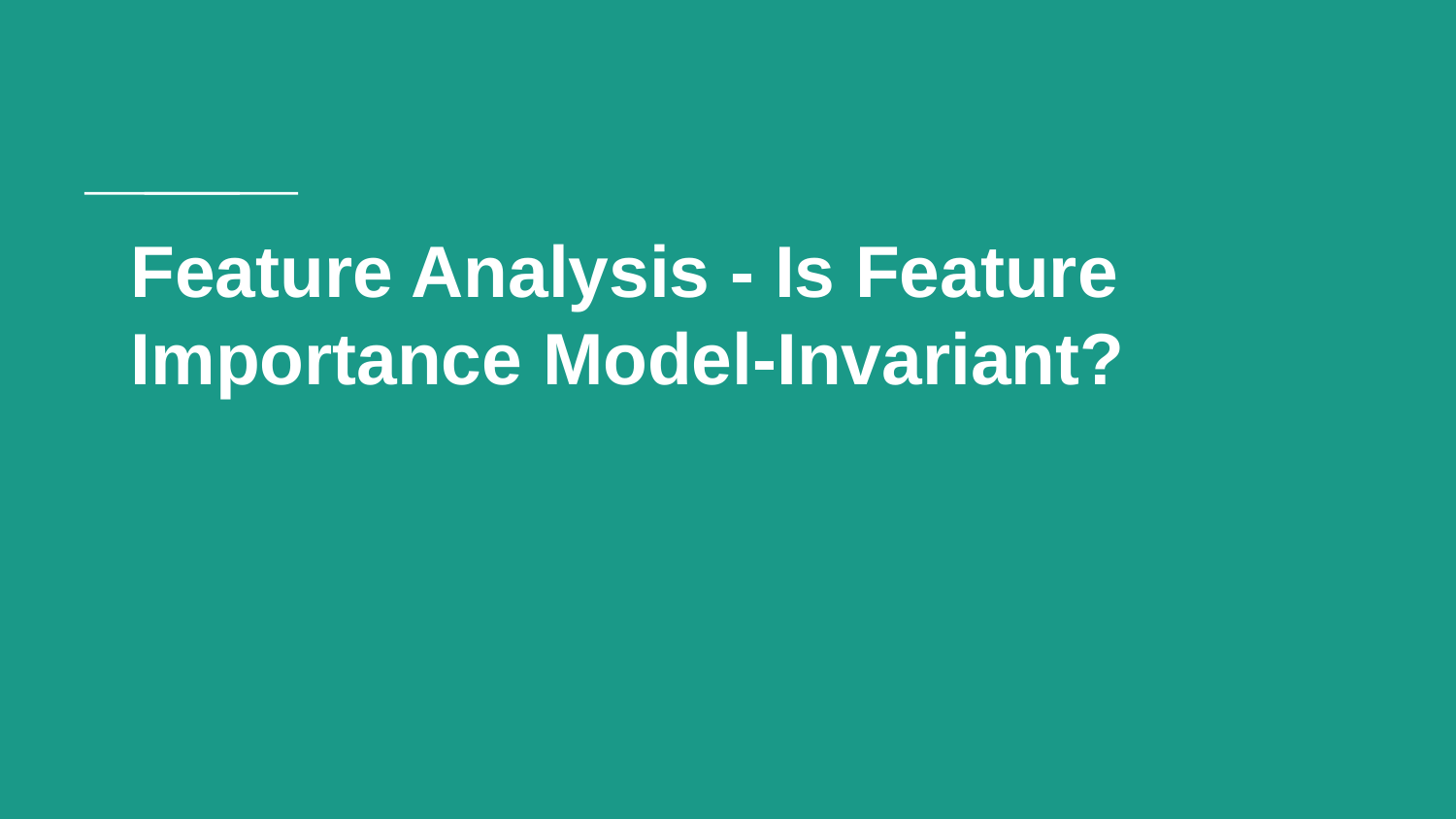

# Feature Analysis - Is Feature Importance Model-Invariant?